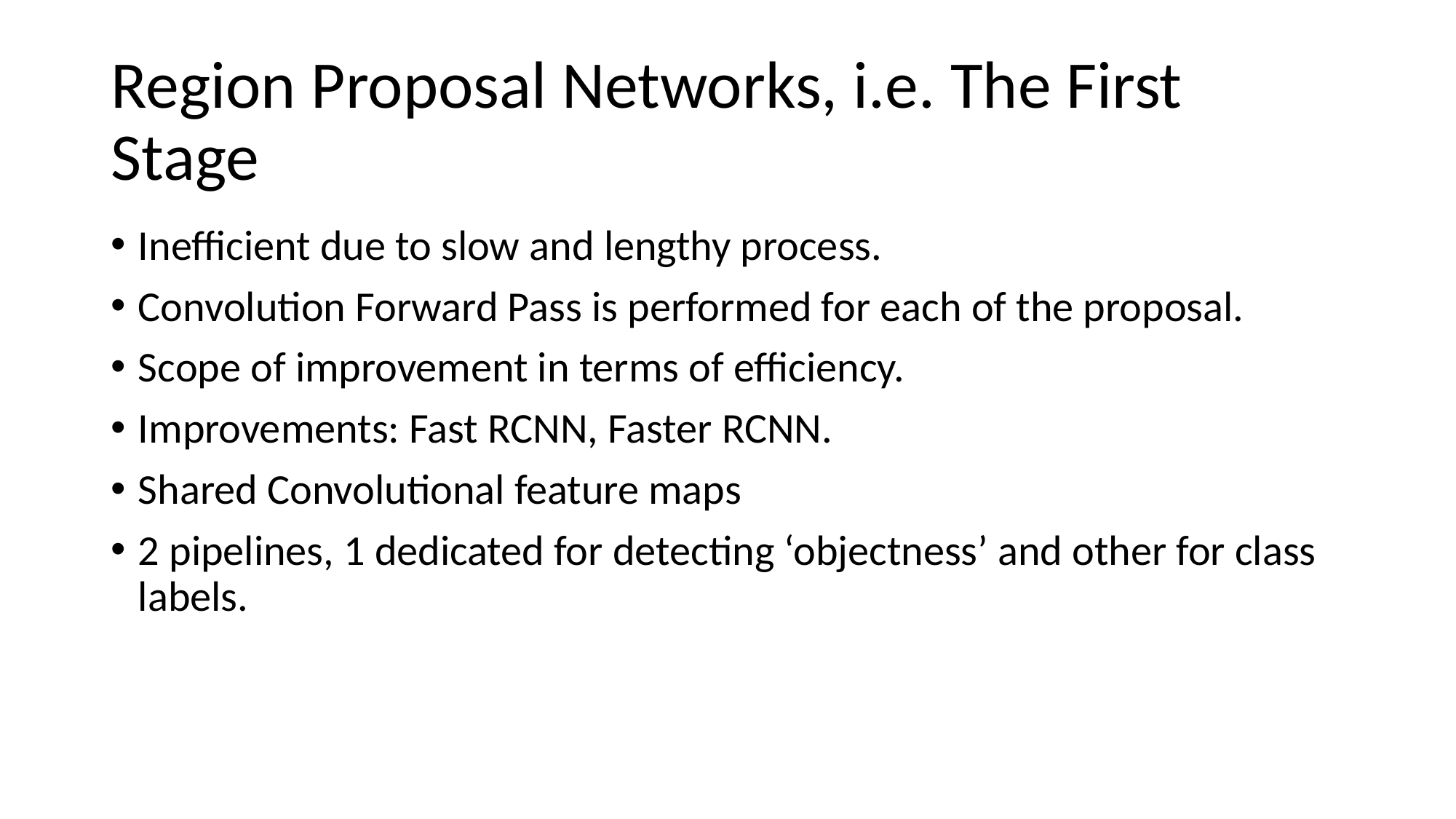

# Region Proposal Networks, i.e. The First Stage
Inefficient due to slow and lengthy process.
Convolution Forward Pass is performed for each of the proposal.
Scope of improvement in terms of efficiency.
Improvements: Fast RCNN, Faster RCNN.
Shared Convolutional feature maps
2 pipelines, 1 dedicated for detecting ‘objectness’ and other for class labels.